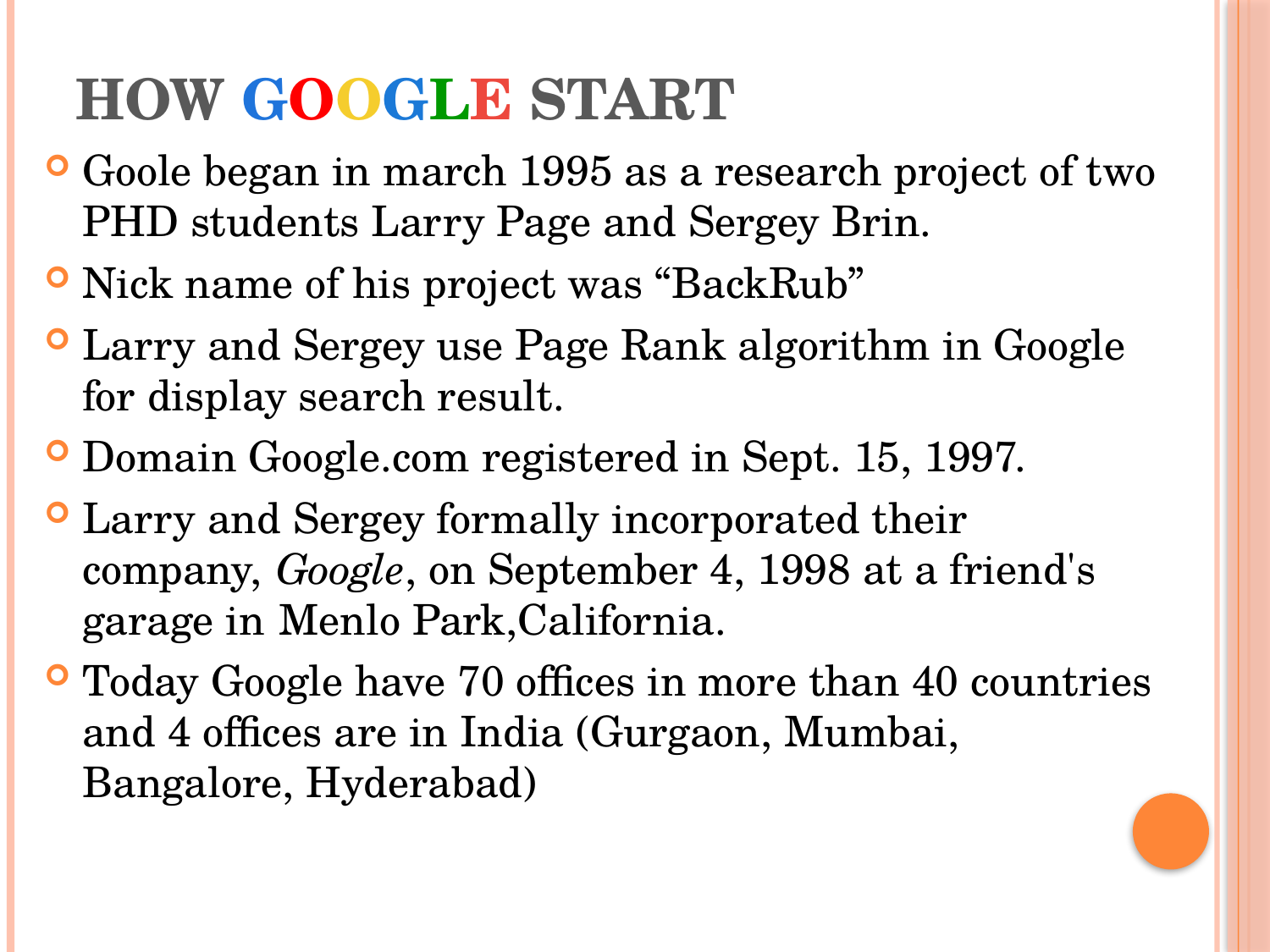

# How Google Start
Goole began in march 1995 as a research project of two PHD students Larry Page and Sergey Brin.
Nick name of his project was “BackRub”
Larry and Sergey use Page Rank algorithm in Google for display search result.
Domain Google.com registered in Sept. 15, 1997.
Larry and Sergey formally incorporated their company, Google, on September 4, 1998 at a friend's garage in Menlo Park,California.
Today Google have 70 offices in more than 40 countries and 4 offices are in India (Gurgaon, Mumbai, Bangalore, Hyderabad)